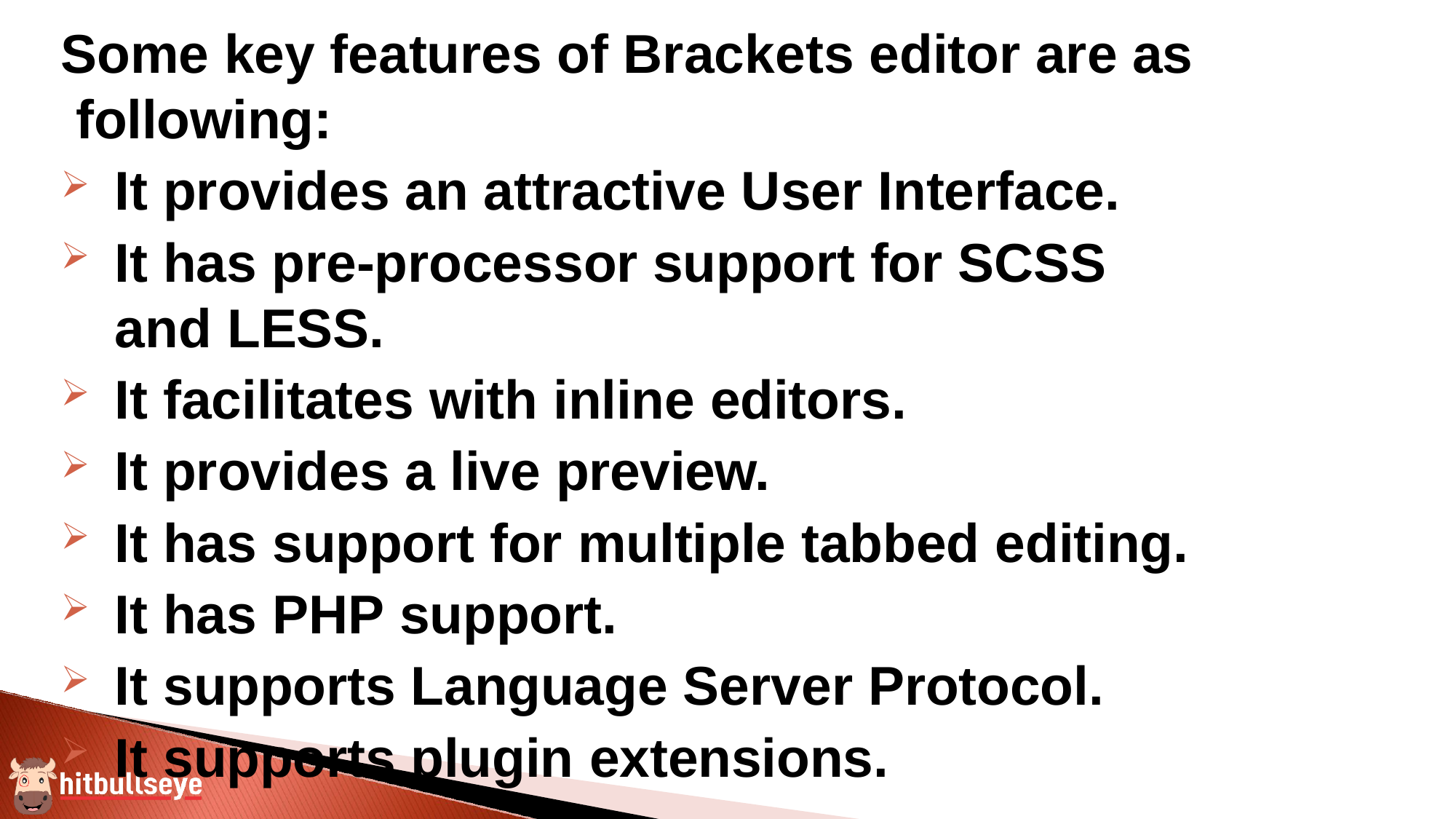

Some key features of Brackets editor are as  following:
It provides an attractive User Interface.
It has pre-processor support for SCSS and LESS.
It facilitates with inline editors.
It provides a live preview.
It has support for multiple tabbed editing.
It has PHP support.
It supports Language Server Protocol.
It supports plugin extensions.